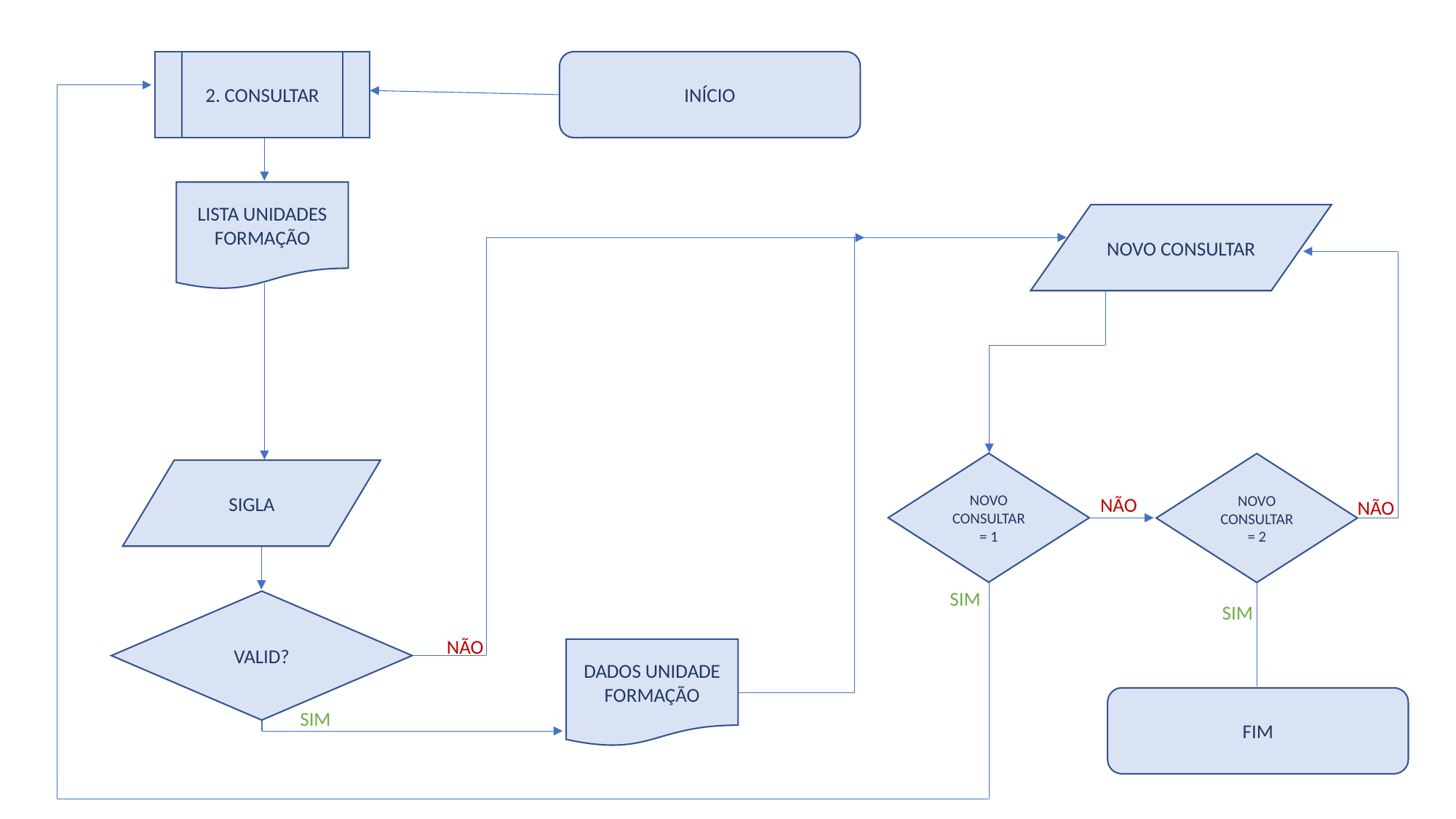

2. CONSULTAR
INÍCIO
LISTA UNIDADES FORMAÇÃO
NOVO CONSULTAR
NOVO CONSULTAR
= 1
NOVO CONSULTAR
= 2
SIGLA
NÃO
NÃO
SIM
VALID?
SIM
NÃO
DADOS UNIDADE FORMAÇÃO
FIM
SIM